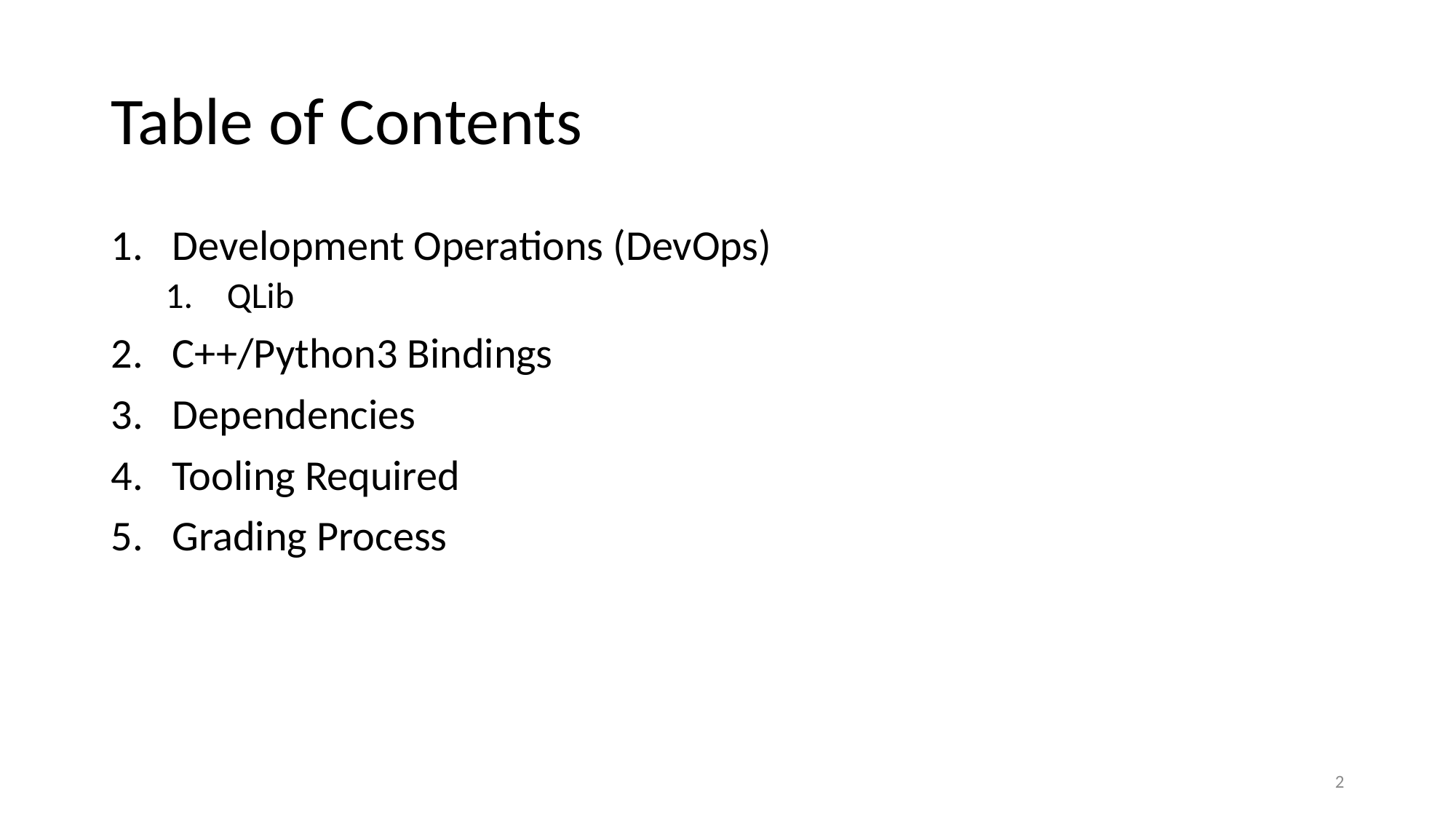

# Table of Contents
Development Operations (DevOps)
QLib
C++/Python3 Bindings
Dependencies
Tooling Required
Grading Process

2